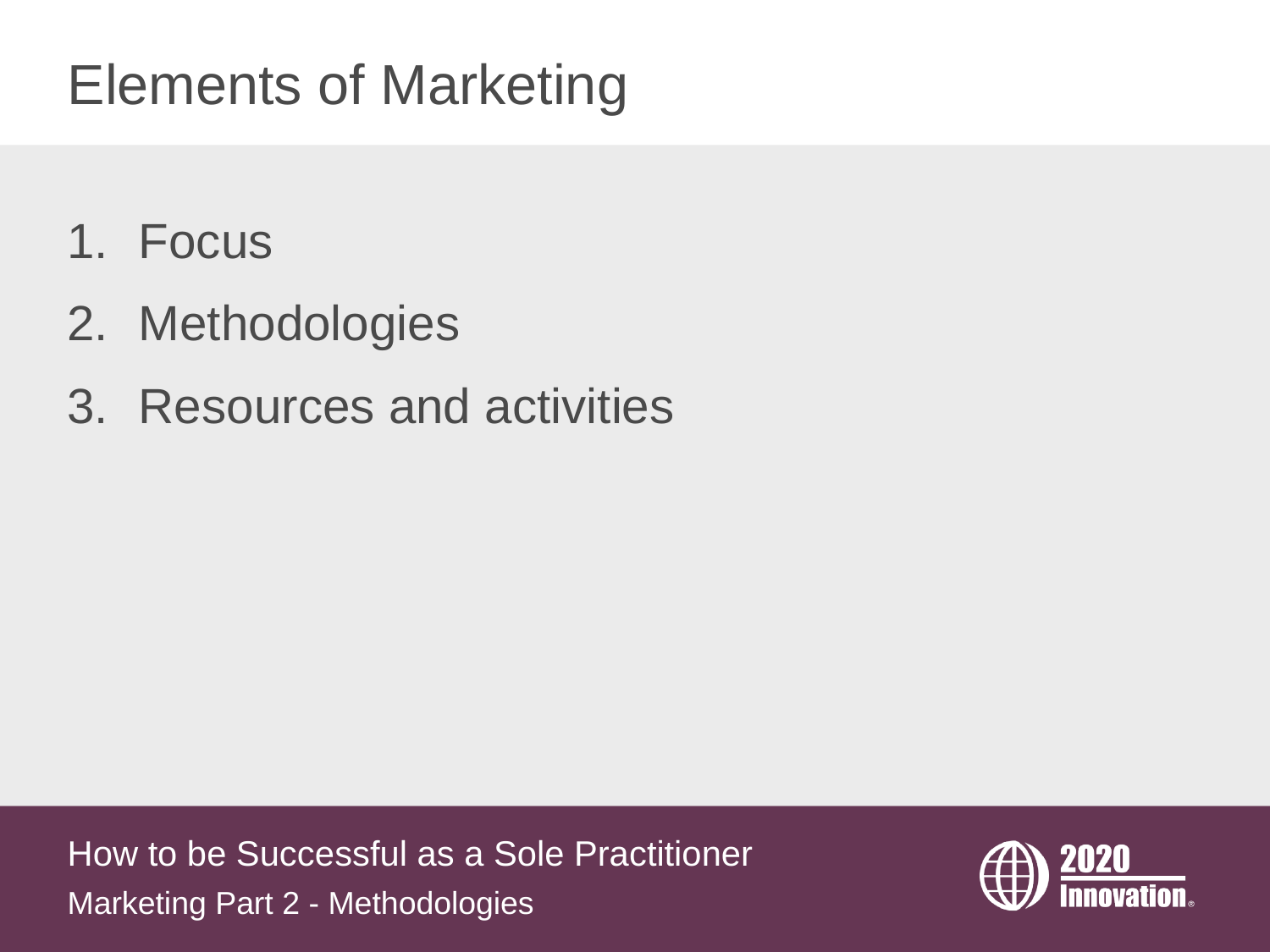

# Elements of Marketing
Focus
Methodologies
Resources and activities